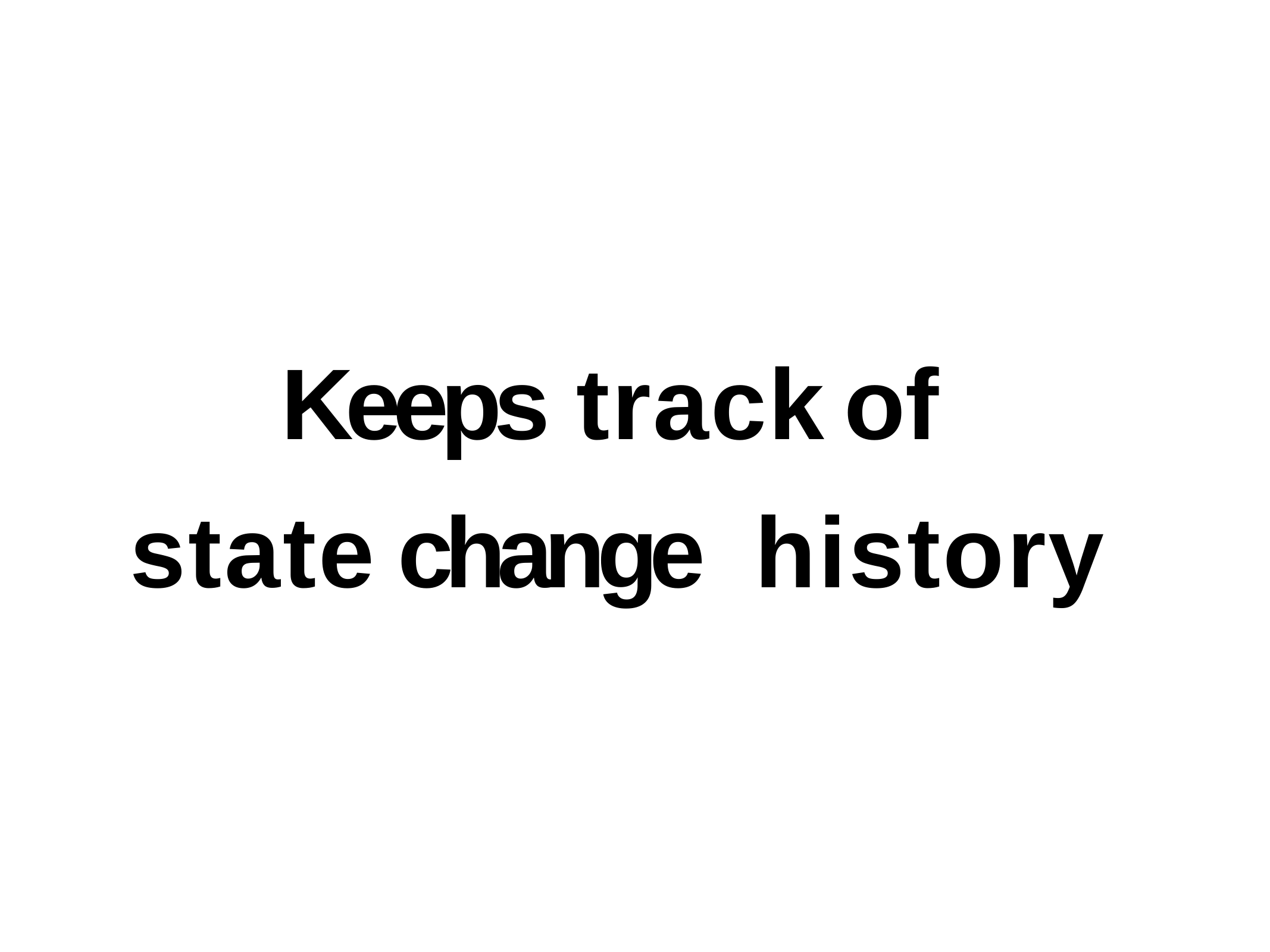

# Keeps	track	of  state	change	history